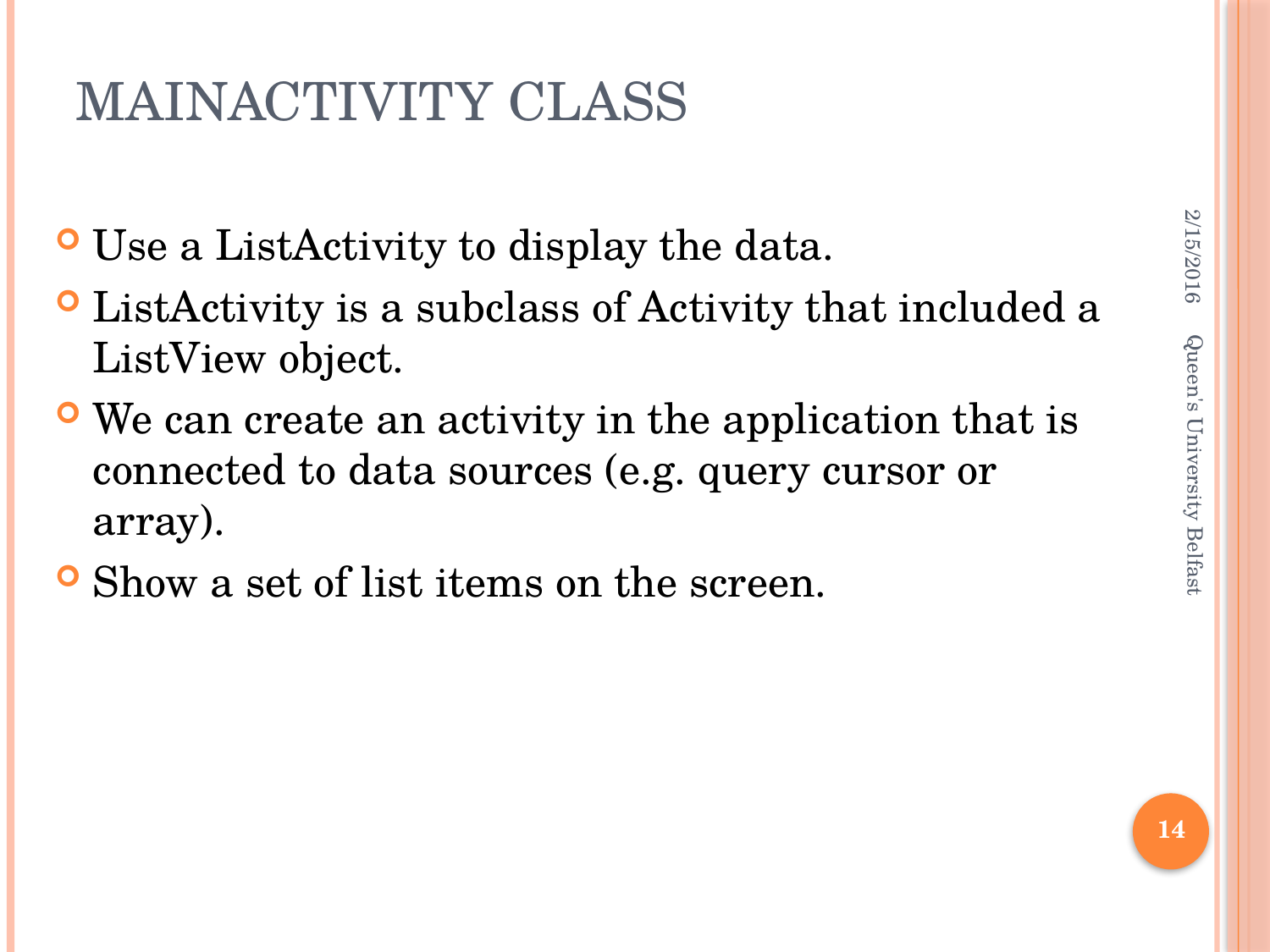

# mainactivity class
2/15/2016
Use a ListActivity to display the data.
ListActivity is a subclass of Activity that included a ListView object.
We can create an activity in the application that is connected to data sources (e.g. query cursor or array).
Show a set of list items on the screen.
Queen's University Belfast
14